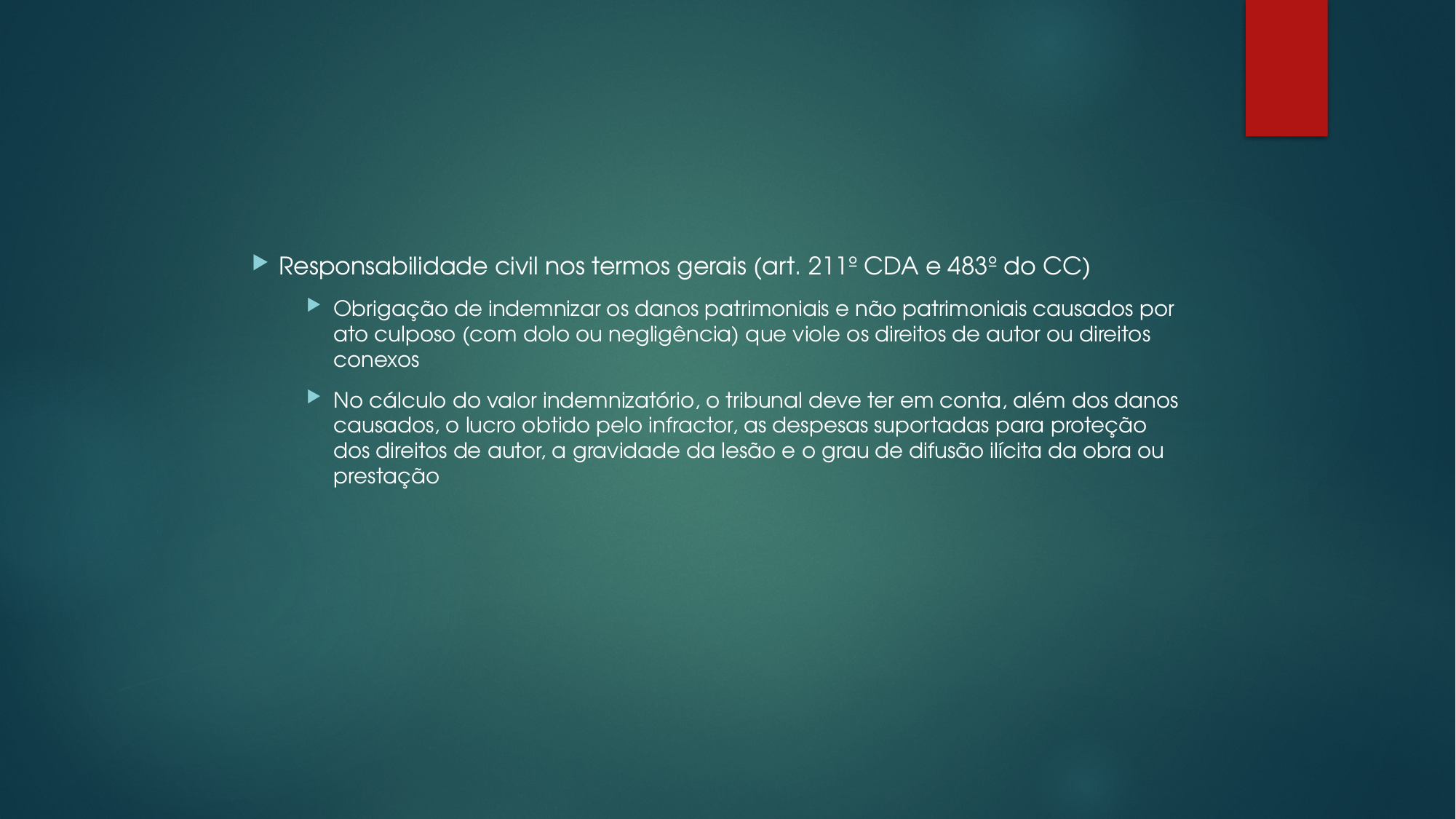

#
Responsabilidade civil nos termos gerais (art. 211º CDA e 483º do CC)
Obrigação de indemnizar os danos patrimoniais e não patrimoniais causados por ato culposo (com dolo ou negligência) que viole os direitos de autor ou direitos conexos
No cálculo do valor indemnizatório, o tribunal deve ter em conta, além dos danos causados, o lucro obtido pelo infractor, as despesas suportadas para proteção dos direitos de autor, a gravidade da lesão e o grau de difusão ilícita da obra ou prestação